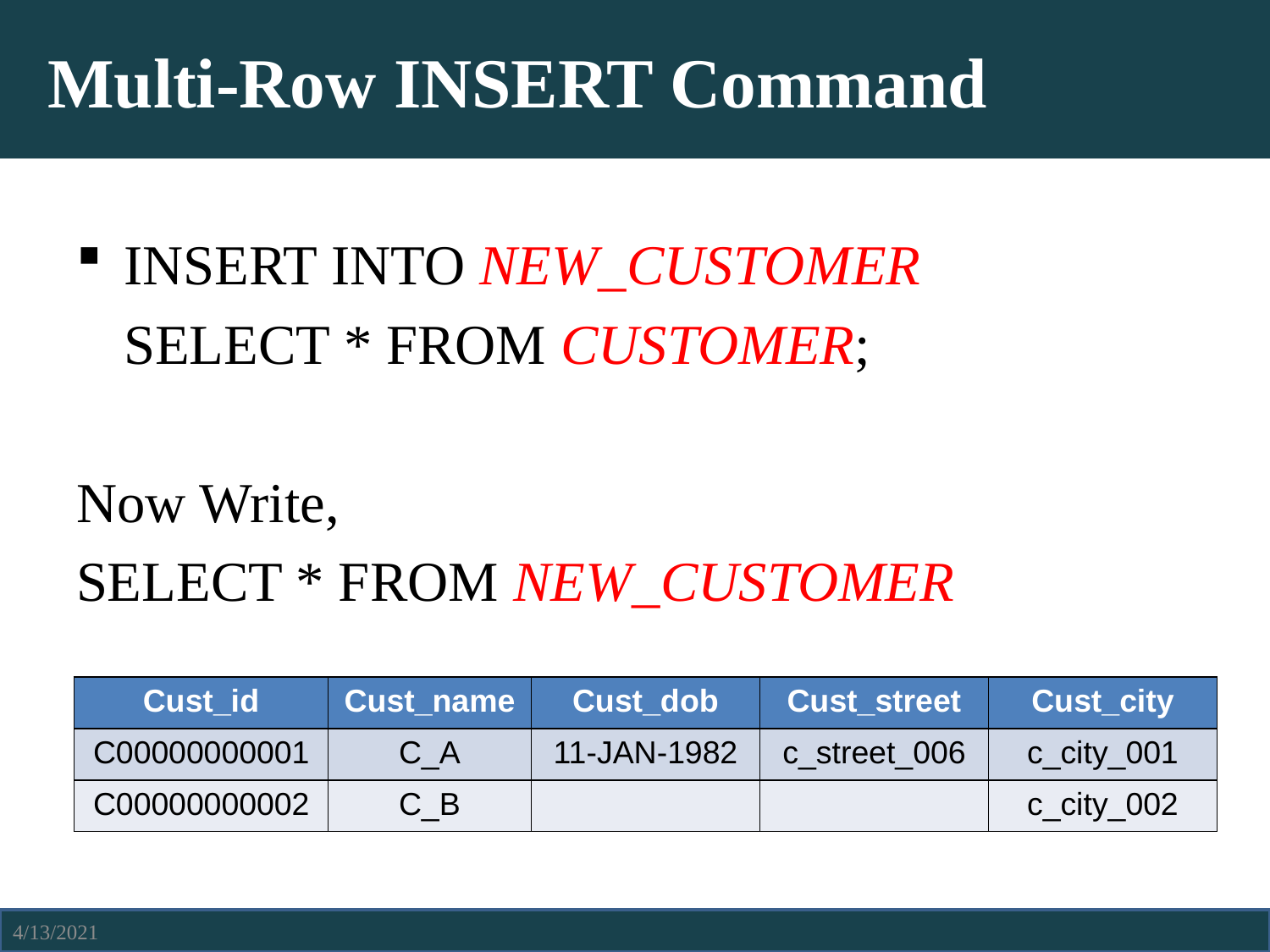

# Multi-Row INSERT Command
INSERT INTO NEW_CUSTOMER
	SELECT * FROM CUSTOMER;

Now Write,
SELECT * FROM NEW_CUSTOMER
| Cust\_id | Cust\_name | Cust\_dob | Cust\_street | Cust\_city |
| --- | --- | --- | --- | --- |
| C00000000001 | C\_A | 11-JAN-1982 | c\_street\_006 | c\_city\_001 |
| C00000000002 | C\_B |  |  | c\_city\_002 |
4/13/2021